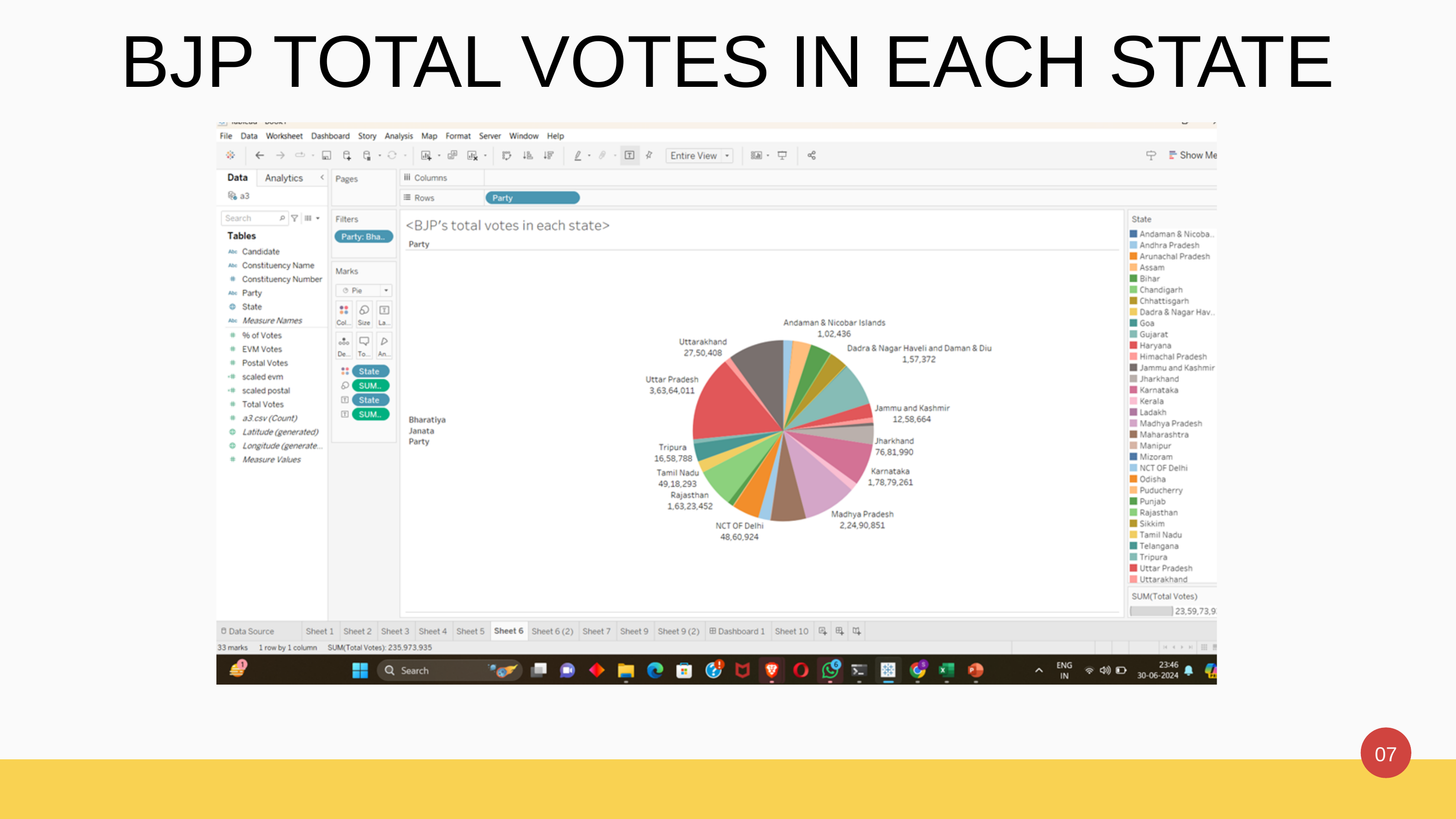

BJP TOTAL VOTES IN EACH STATE

07